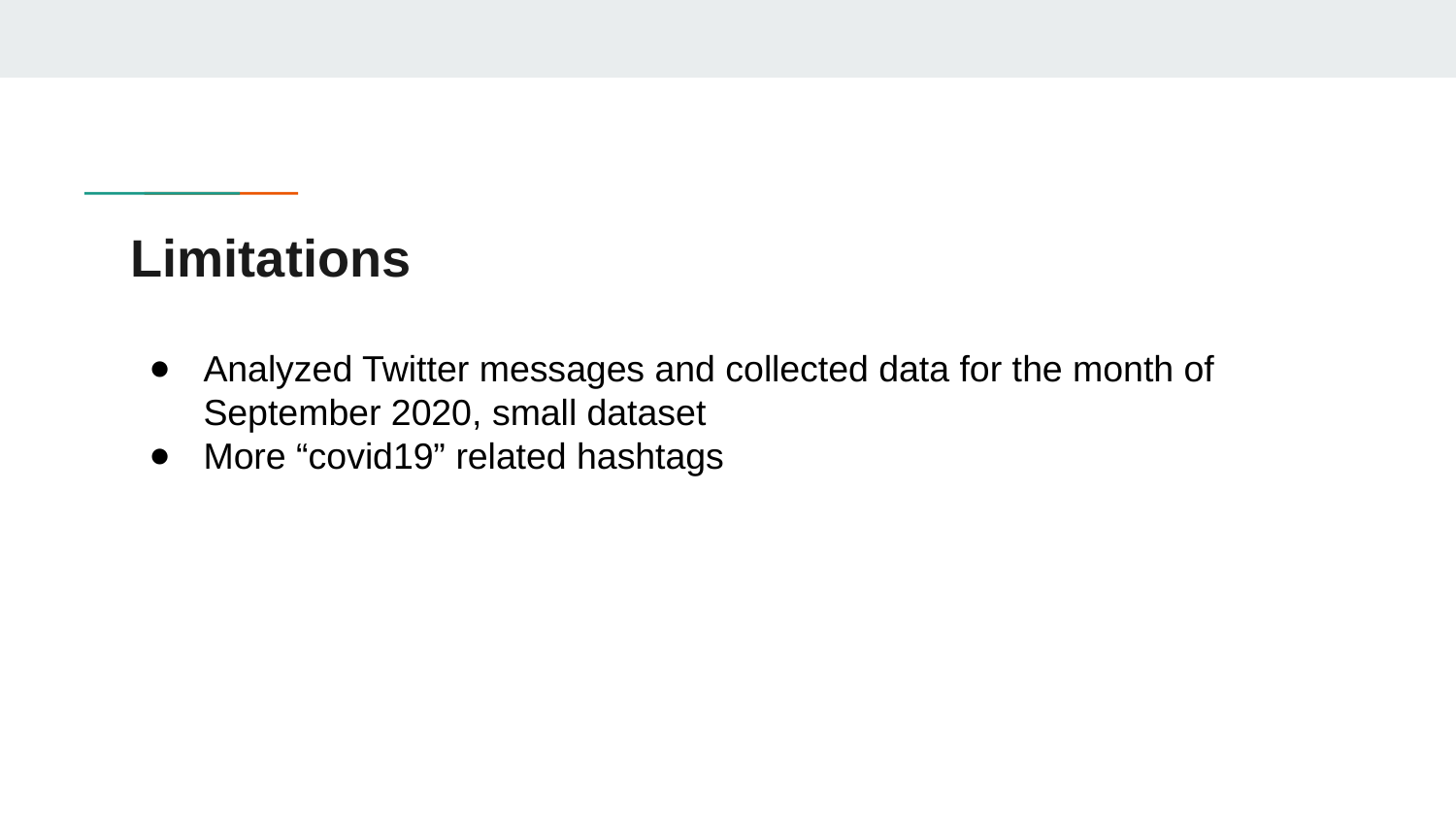

# Limitations
Analyzed Twitter messages and collected data for the month of September 2020, small dataset
More “covid19” related hashtags